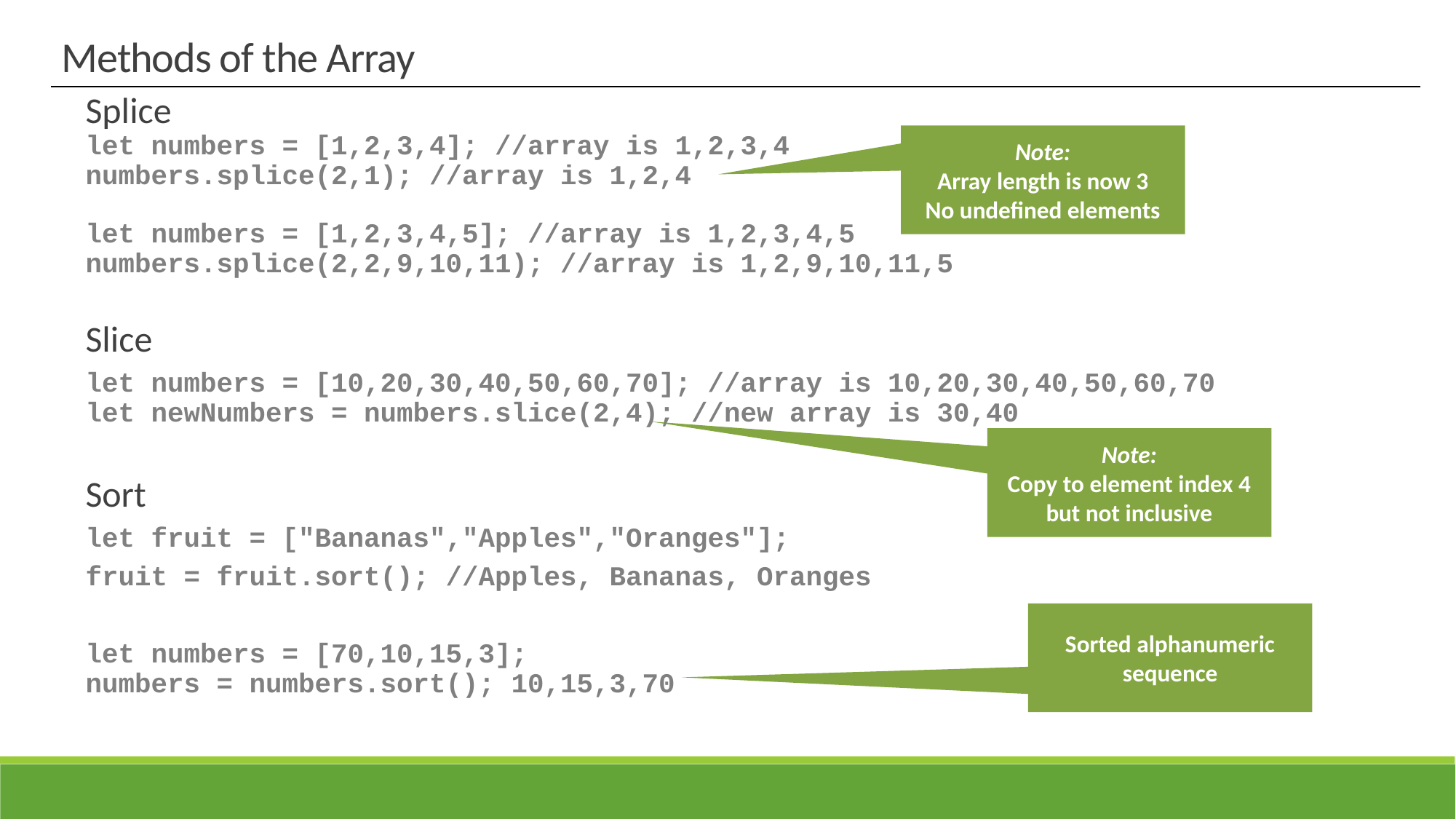

Methods of the Array
Splice
let numbers = [1,2,3,4]; //array is 1,2,3,4
numbers.splice(2,1); //array is 1,2,4
let numbers = [1,2,3,4,5]; //array is 1,2,3,4,5
numbers.splice(2,2,9,10,11); //array is 1,2,9,10,11,5
Slice
let numbers = [10,20,30,40,50,60,70]; //array is 10,20,30,40,50,60,70
let newNumbers = numbers.slice(2,4); //new array is 30,40

Sort
let fruit = ["Bananas","Apples","Oranges"];
fruit = fruit.sort(); //Apples, Bananas, Oranges

let numbers = [70,10,15,3]; 
numbers = numbers.sort(); 10,15,3,70

Note:
Array length is now 3
No undefined elements
Note:
Copy to element index 4 but not inclusive
Sorted alphanumeric sequence